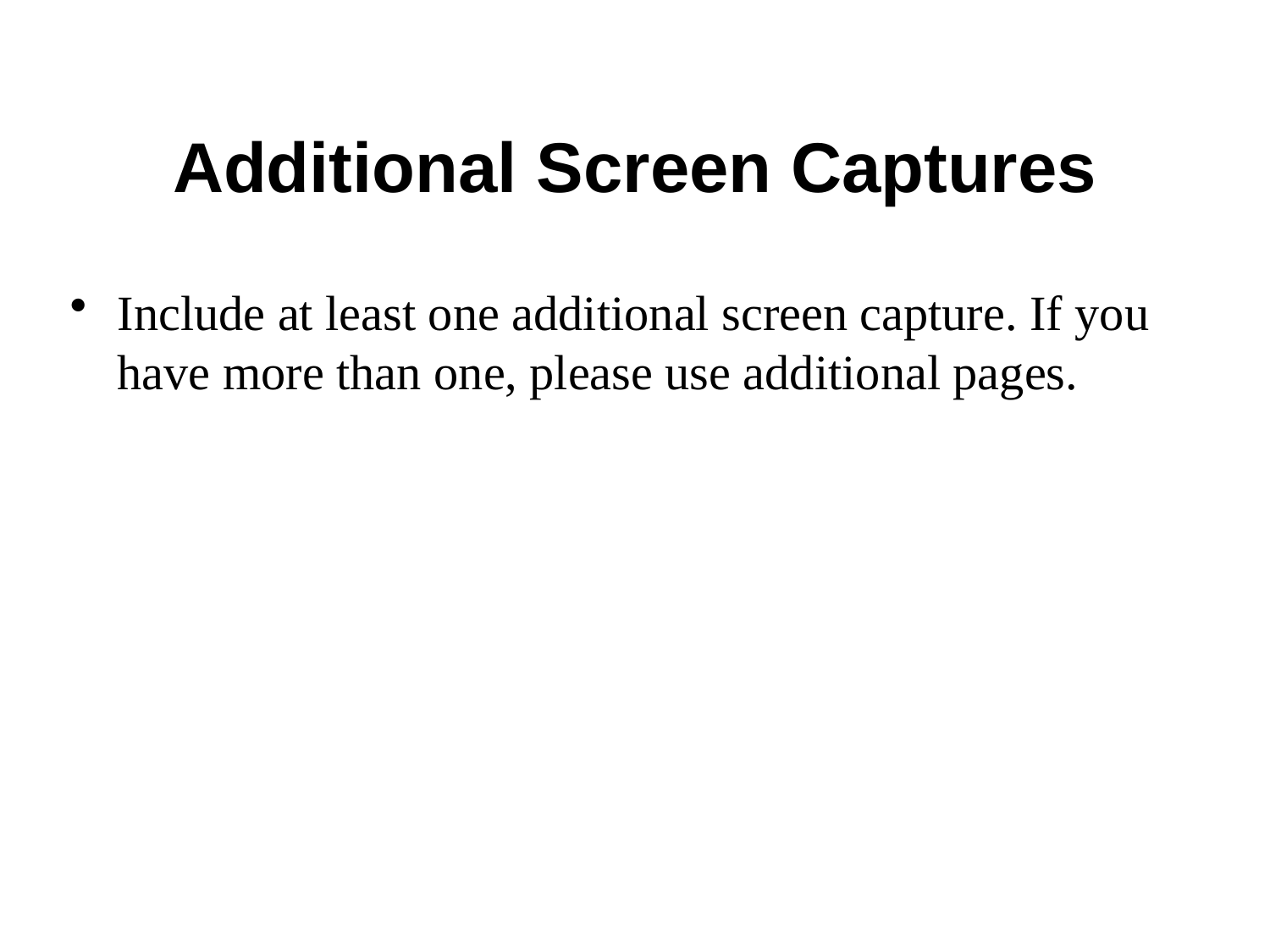

Additional Screen Captures
Include at least one additional screen capture. If you have more than one, please use additional pages.